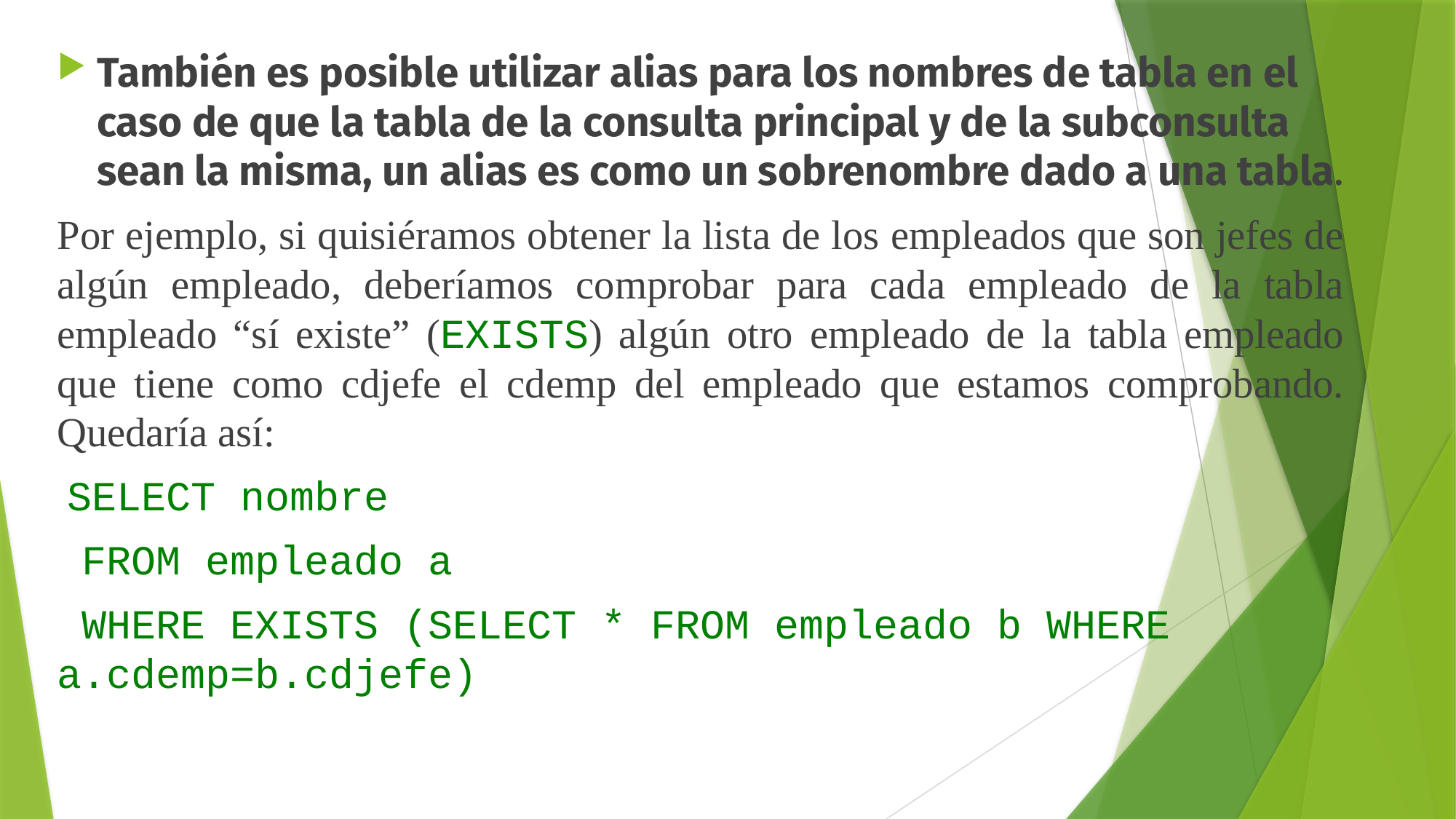

También es posible utilizar alias para los nombres de tabla en el caso de que la tabla de la consulta principal y de la subconsulta sean la misma, un alias es como un sobrenombre dado a una tabla.
Por ejemplo, si quisiéramos obtener la lista de los empleados que son jefes de algún empleado, deberíamos comprobar para cada empleado de la tabla empleado “sí existe” (EXISTS) algún otro empleado de la tabla empleado que tiene como cdjefe el cdemp del empleado que estamos comprobando. Quedaría así:
 SELECT nombre
 FROM empleado a
 WHERE EXISTS (SELECT * FROM empleado b WHERE 					a.cdemp=b.cdjefe)